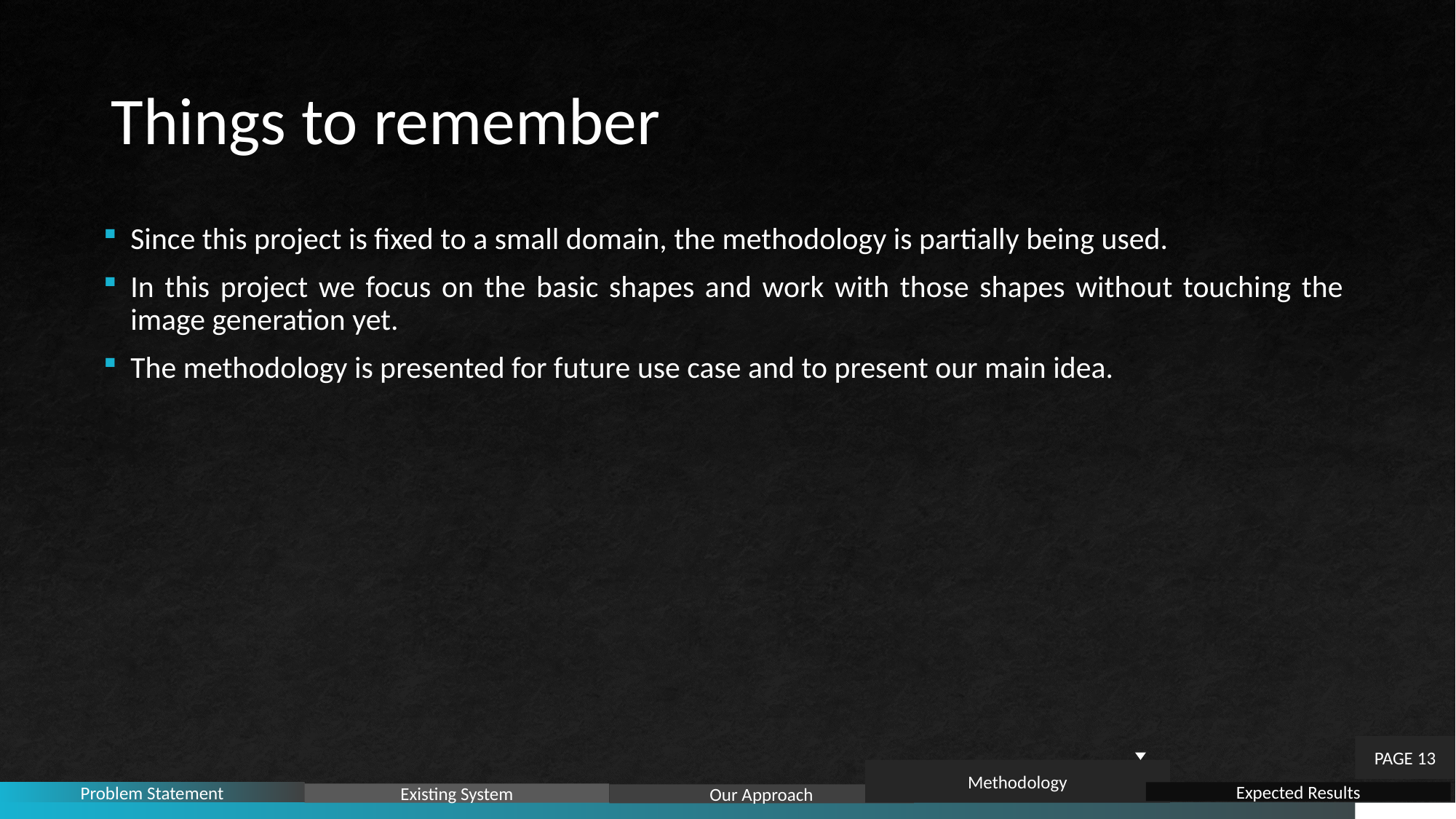

# Things to remember

Since this project is fixed to a small domain, the methodology is partially being used.
In this project we focus on the basic shapes and work with those shapes without touching the image generation yet.
The methodology is presented for future use case and to present our main idea.
PAGE 13

Methodology
Problem Statement
Expected Results
Existing System
Our Approach